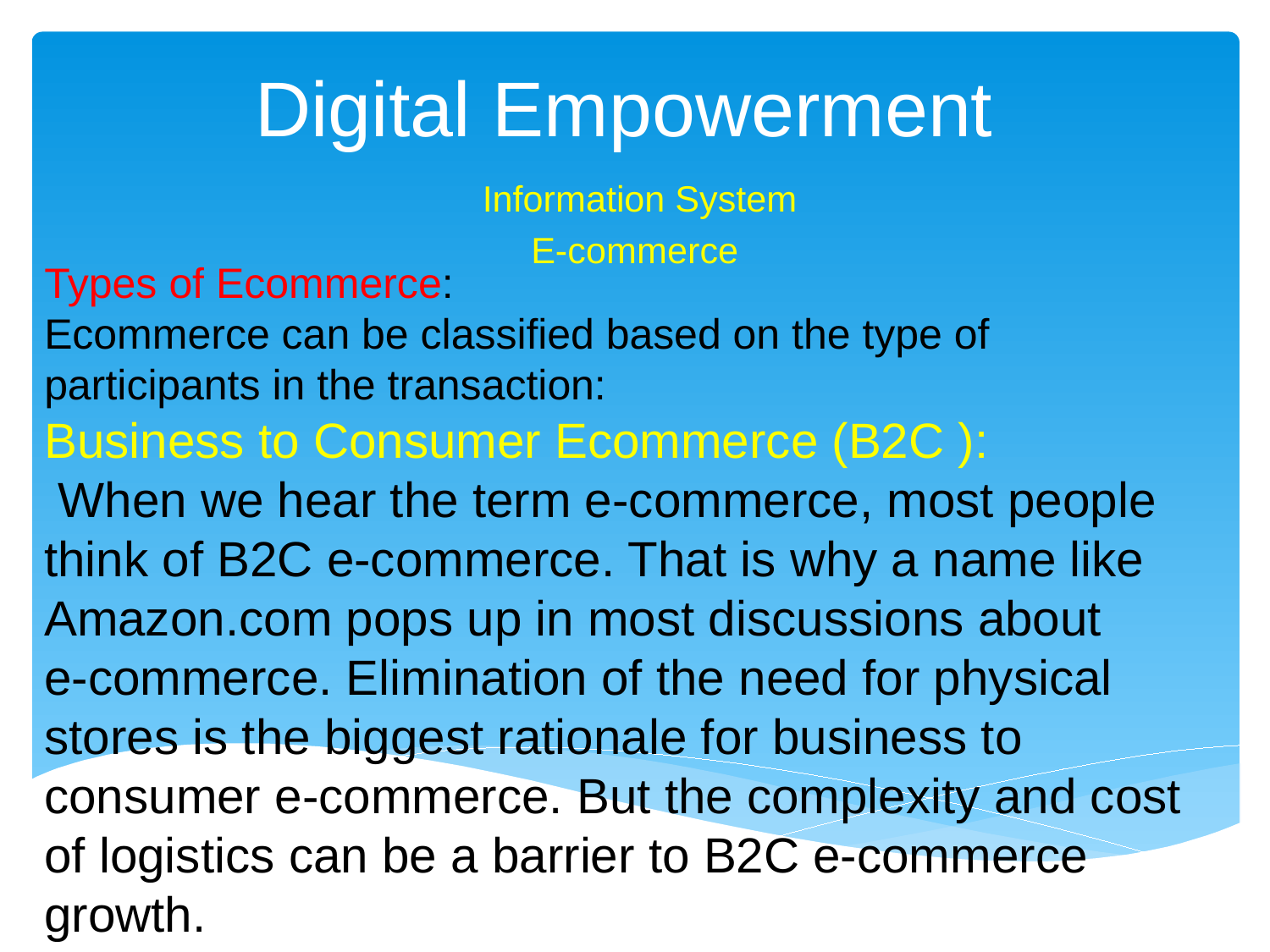

# Digital Empowerment
 Information System
E-commerce

Types of Ecommerce:
Ecommerce can be classified based on the type of participants in the transaction:
Business to Consumer Ecommerce (B2C ):
 When we hear the term e-commerce, most people think of B2C e-commerce. That is why a name like Amazon.com pops up in most discussions about 	e-commerce. Elimination of the need for physical stores is the biggest rationale for business to consumer e-commerce. But the complexity and cost of logistics can be a barrier to B2C e-commerce growth.